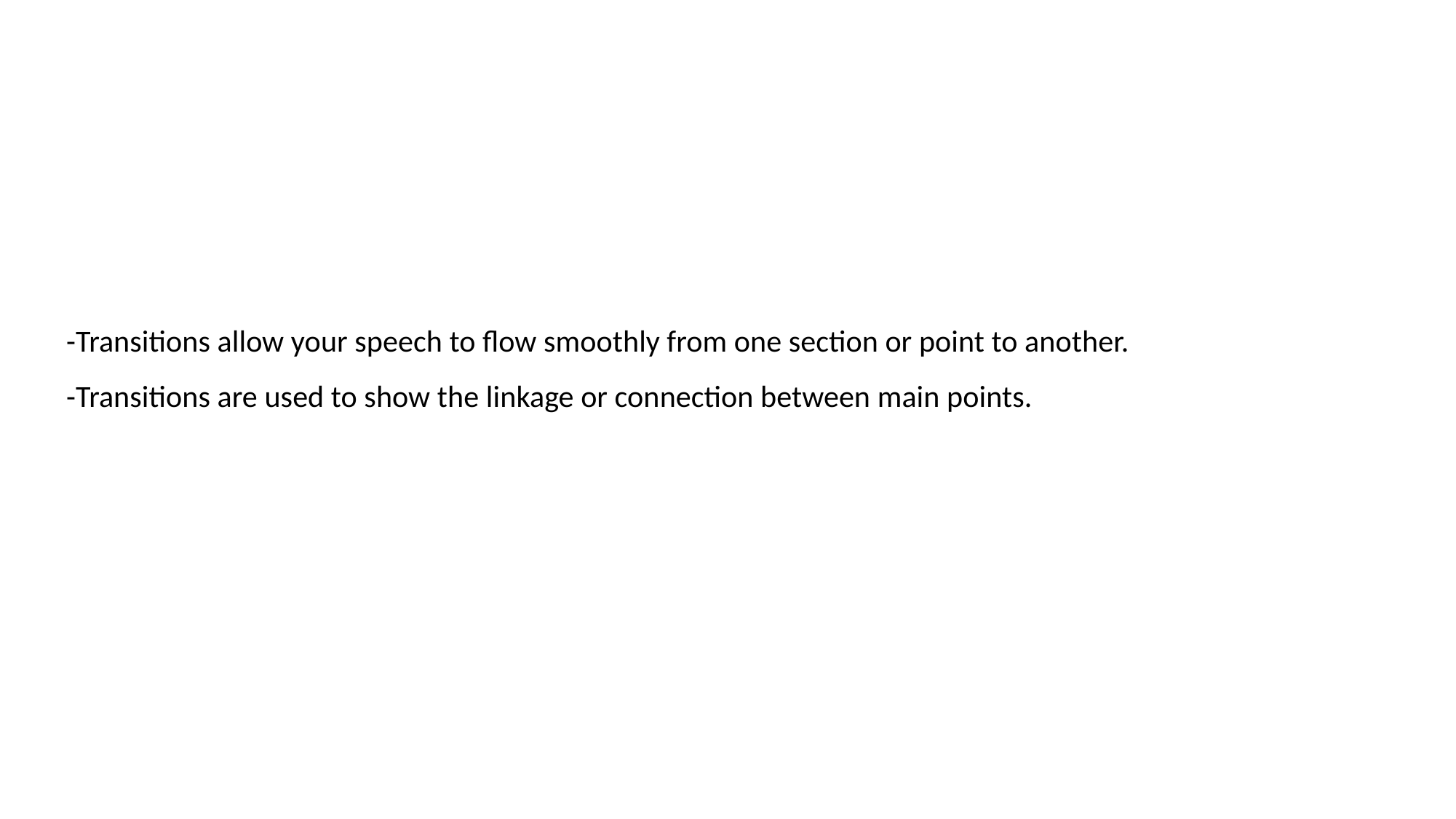

# -Transitions allow your speech to flow smoothly from one section or point to another. -Transitions are used to show the linkage or connection between main points.